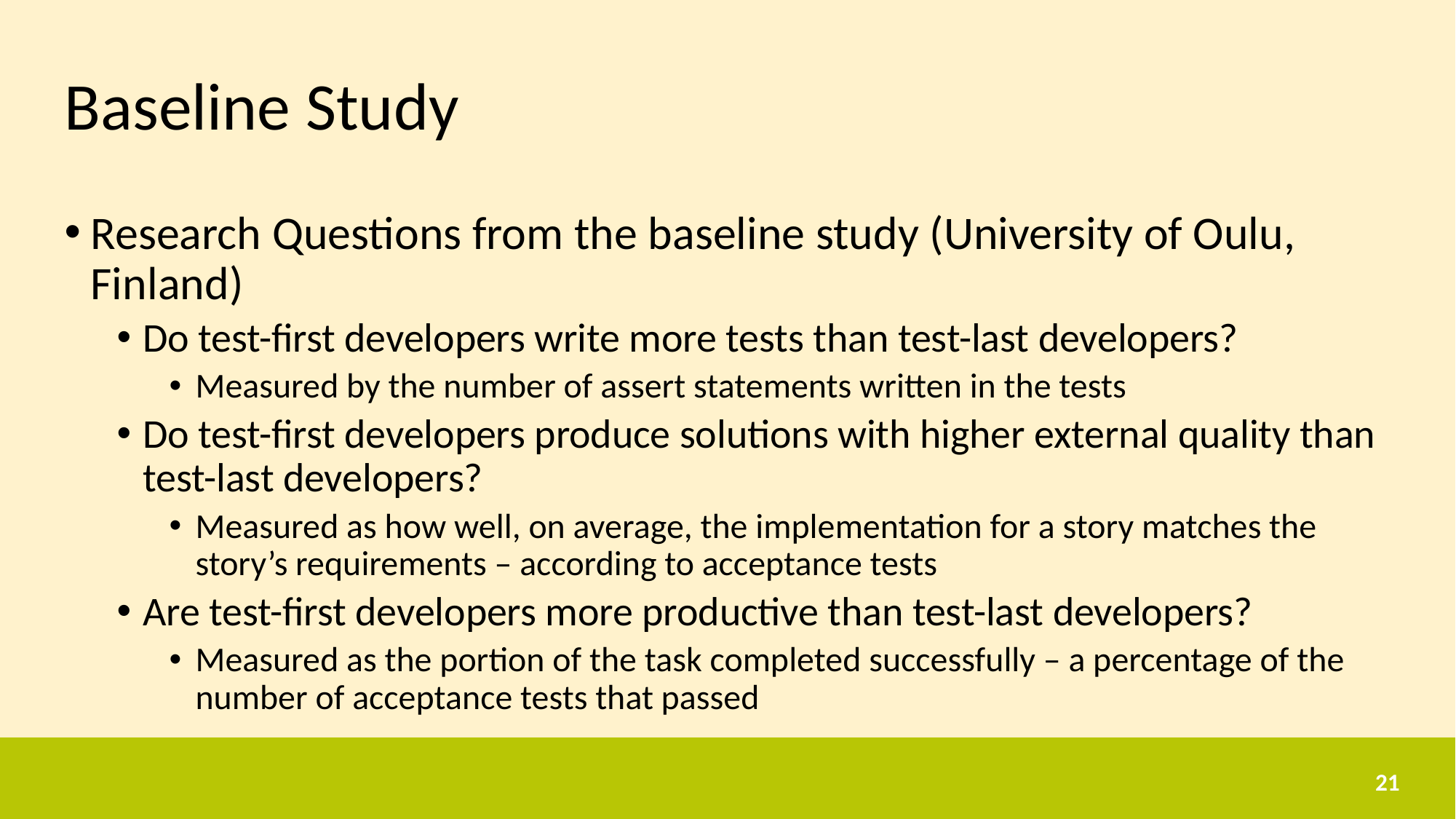

# Baseline Study
Research Questions from the baseline study (University of Oulu, Finland)
Do test-first developers write more tests than test-last developers?
Measured by the number of assert statements written in the tests
Do test-first developers produce solutions with higher external quality than test-last developers?
Measured as how well, on average, the implementation for a story matches the story’s requirements – according to acceptance tests
Are test-first developers more productive than test-last developers?
Measured as the portion of the task completed successfully – a percentage of the number of acceptance tests that passed
21